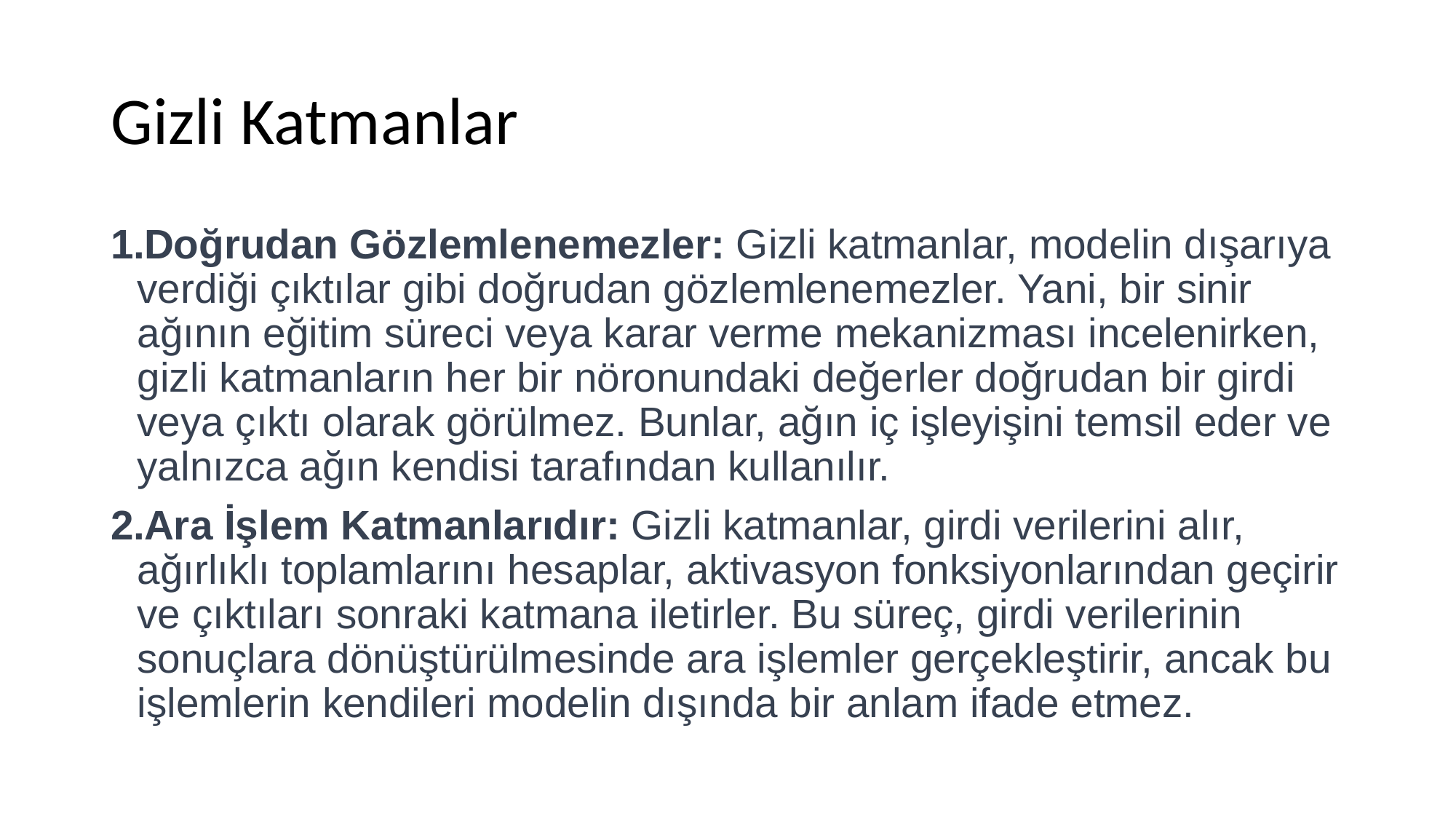

# Gizli Katmanlar
Doğrudan Gözlemlenemezler: Gizli katmanlar, modelin dışarıya verdiği çıktılar gibi doğrudan gözlemlenemezler. Yani, bir sinir ağının eğitim süreci veya karar verme mekanizması incelenirken, gizli katmanların her bir nöronundaki değerler doğrudan bir girdi veya çıktı olarak görülmez. Bunlar, ağın iç işleyişini temsil eder ve yalnızca ağın kendisi tarafından kullanılır.
Ara İşlem Katmanlarıdır: Gizli katmanlar, girdi verilerini alır, ağırlıklı toplamlarını hesaplar, aktivasyon fonksiyonlarından geçirir ve çıktıları sonraki katmana iletirler. Bu süreç, girdi verilerinin sonuçlara dönüştürülmesinde ara işlemler gerçekleştirir, ancak bu işlemlerin kendileri modelin dışında bir anlam ifade etmez.